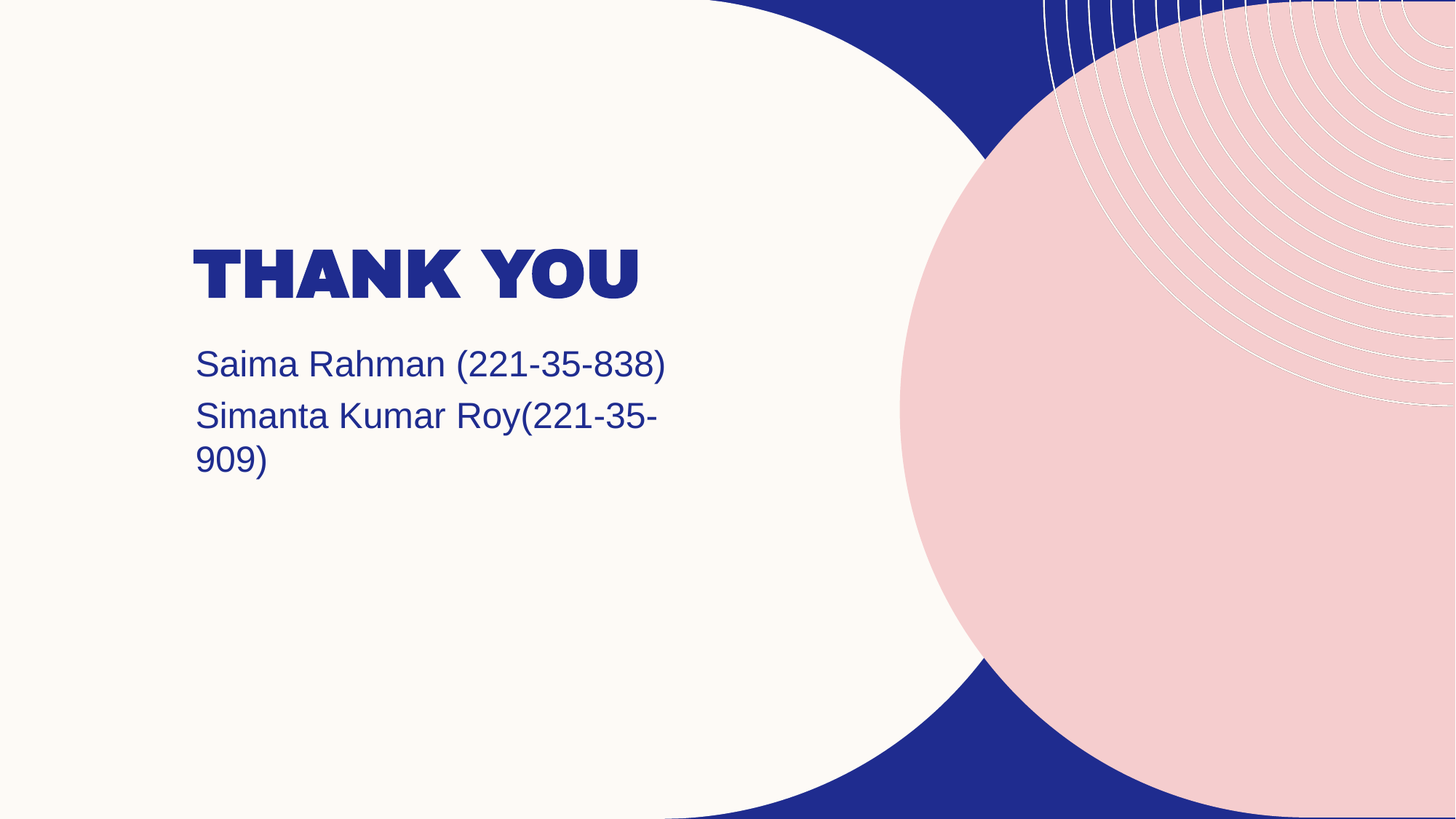

# THANK YOU
Saima Rahman (221-35-838)
Simanta Kumar Roy(221-35-909)